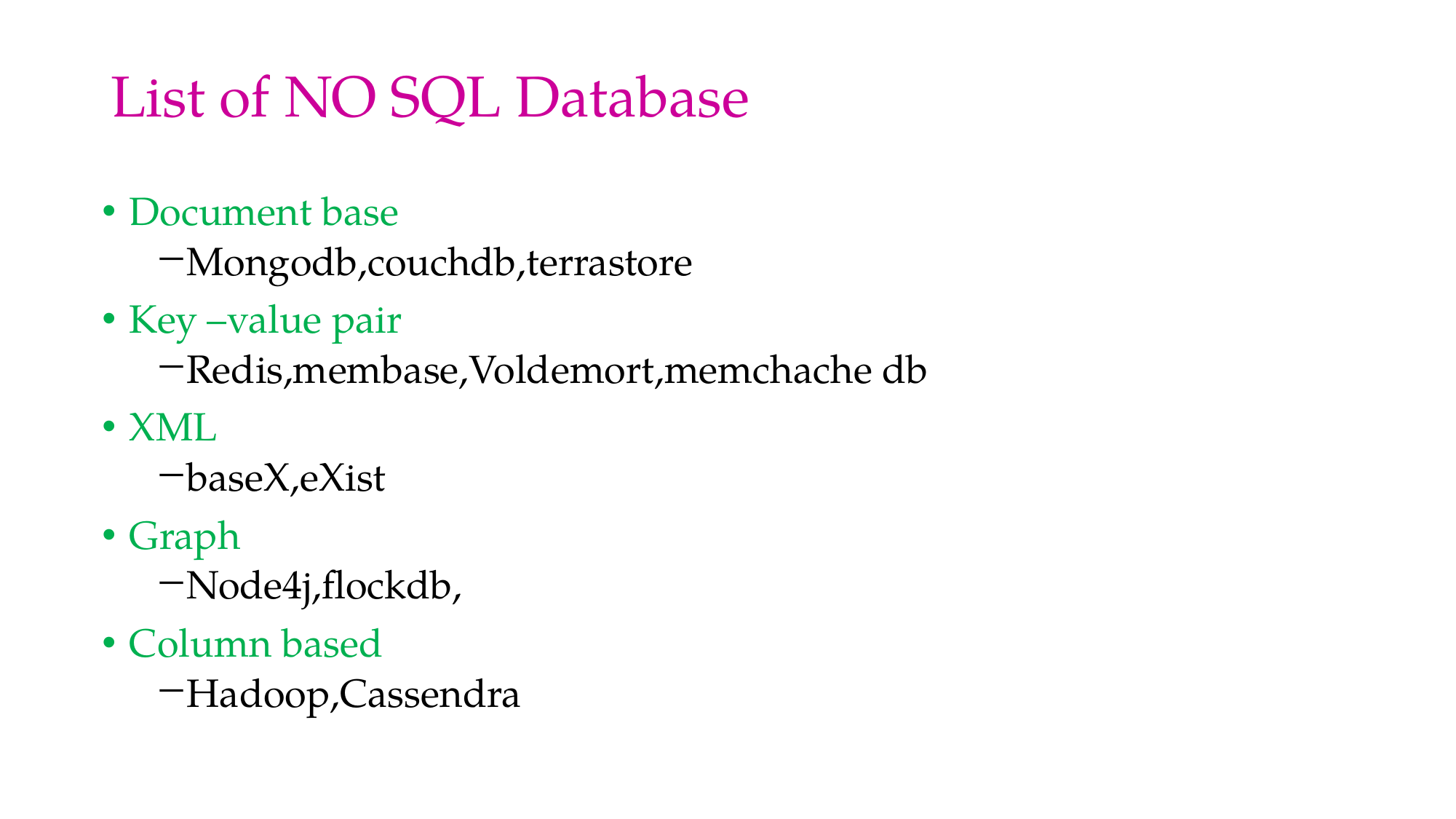

# List of NO SQL Database
Document base
Mongodb,couchdb,terrastore
Key –value pair
Redis,membase,Voldemort,memchache db
XML
baseX,eXist
Graph
Node4j,flockdb,
Column based
Hadoop,Cassendra